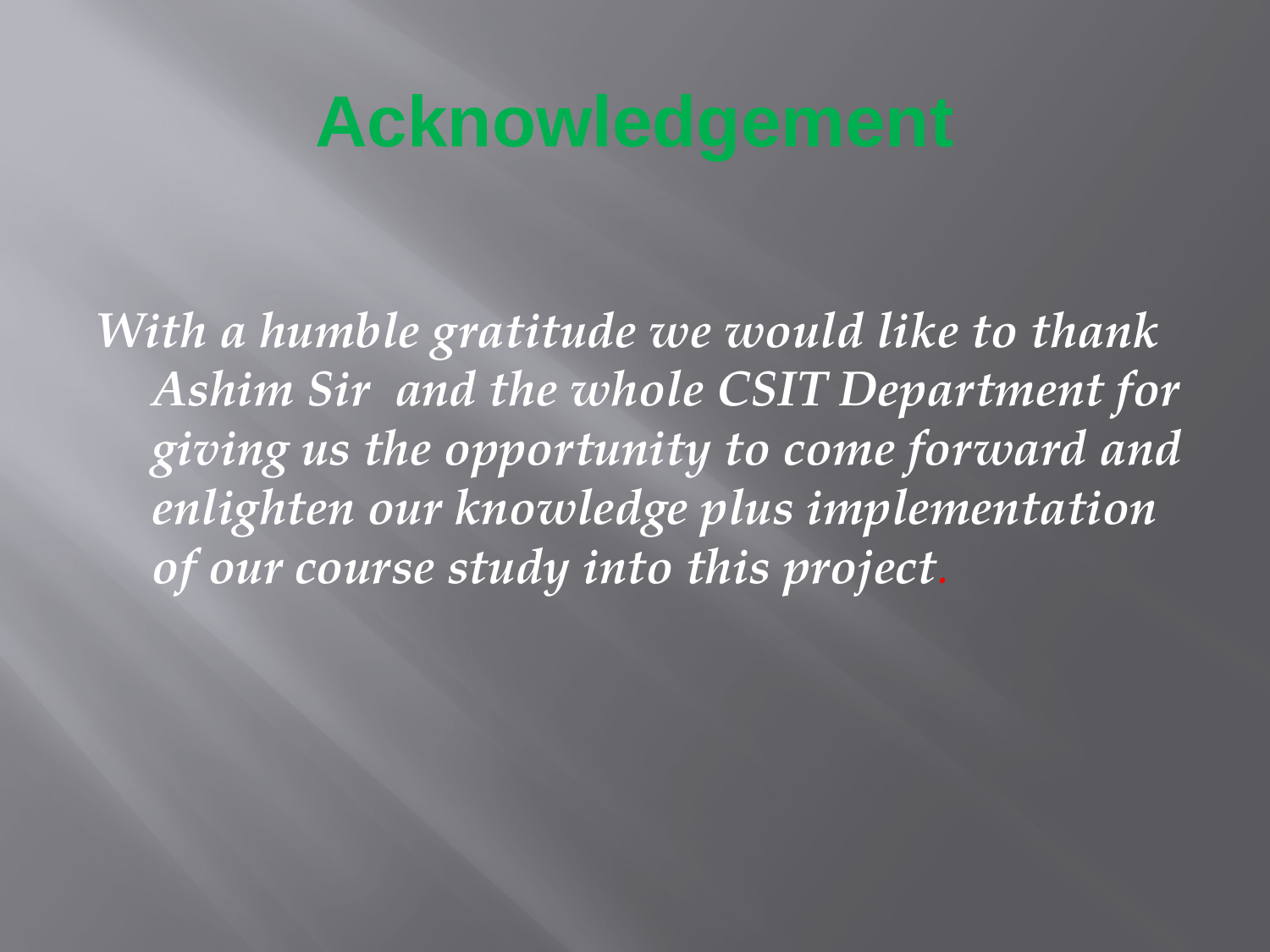

# Acknowledgement

With a humble gratitude we would like to thank Ashim Sir  and the whole CSIT Department for giving us the opportunity to come forward and enlighten our knowledge plus implementation of our course study into this project.